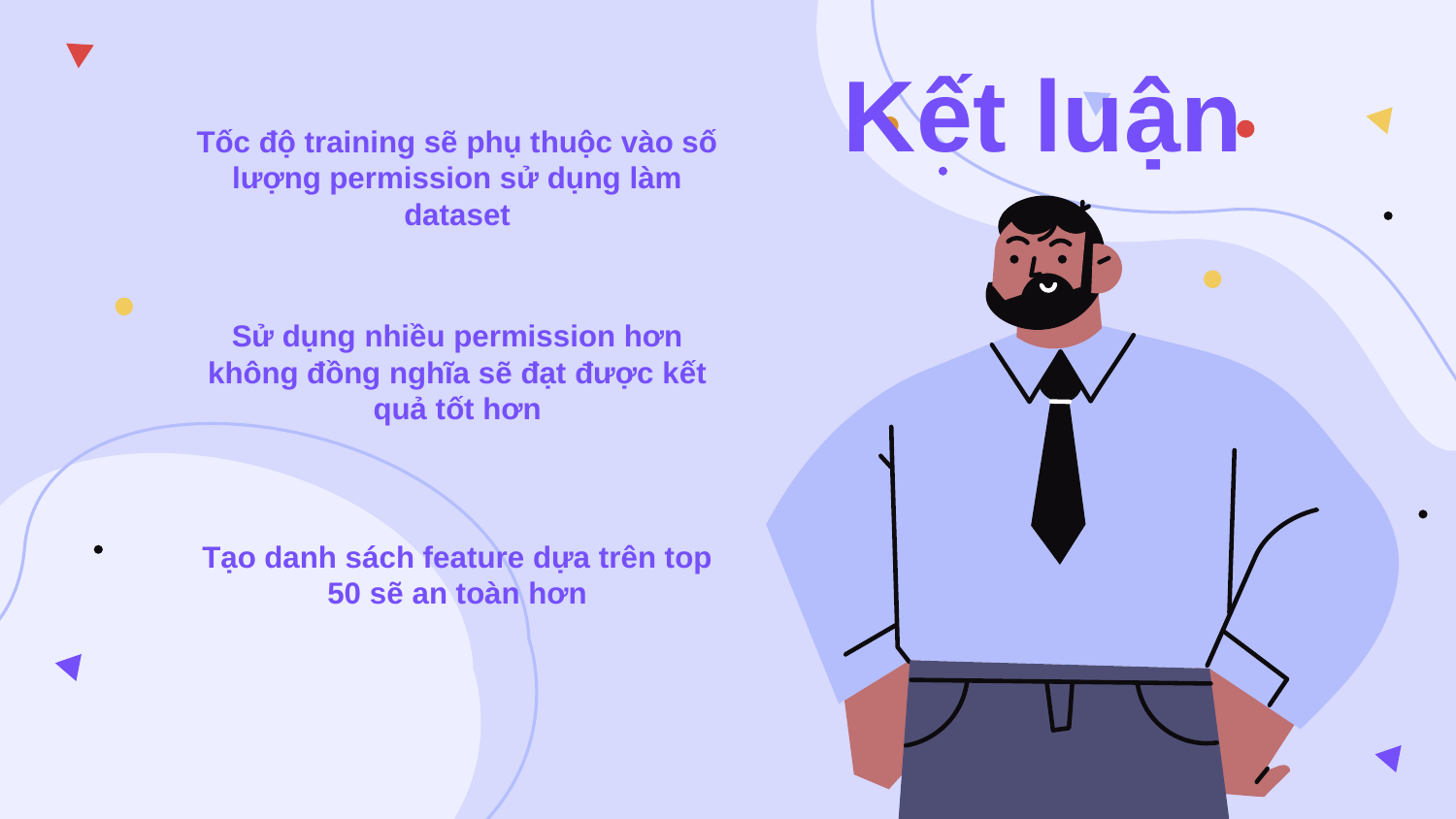

Kết luận
Tốc độ training sẽ phụ thuộc vào số lượng permission sử dụng làm dataset

# Sử dụng nhiều permission hơn không đồng nghĩa sẽ đạt được kết quả tốt hơn
Tạo danh sách feature dựa trên top 50 sẽ an toàn hơn